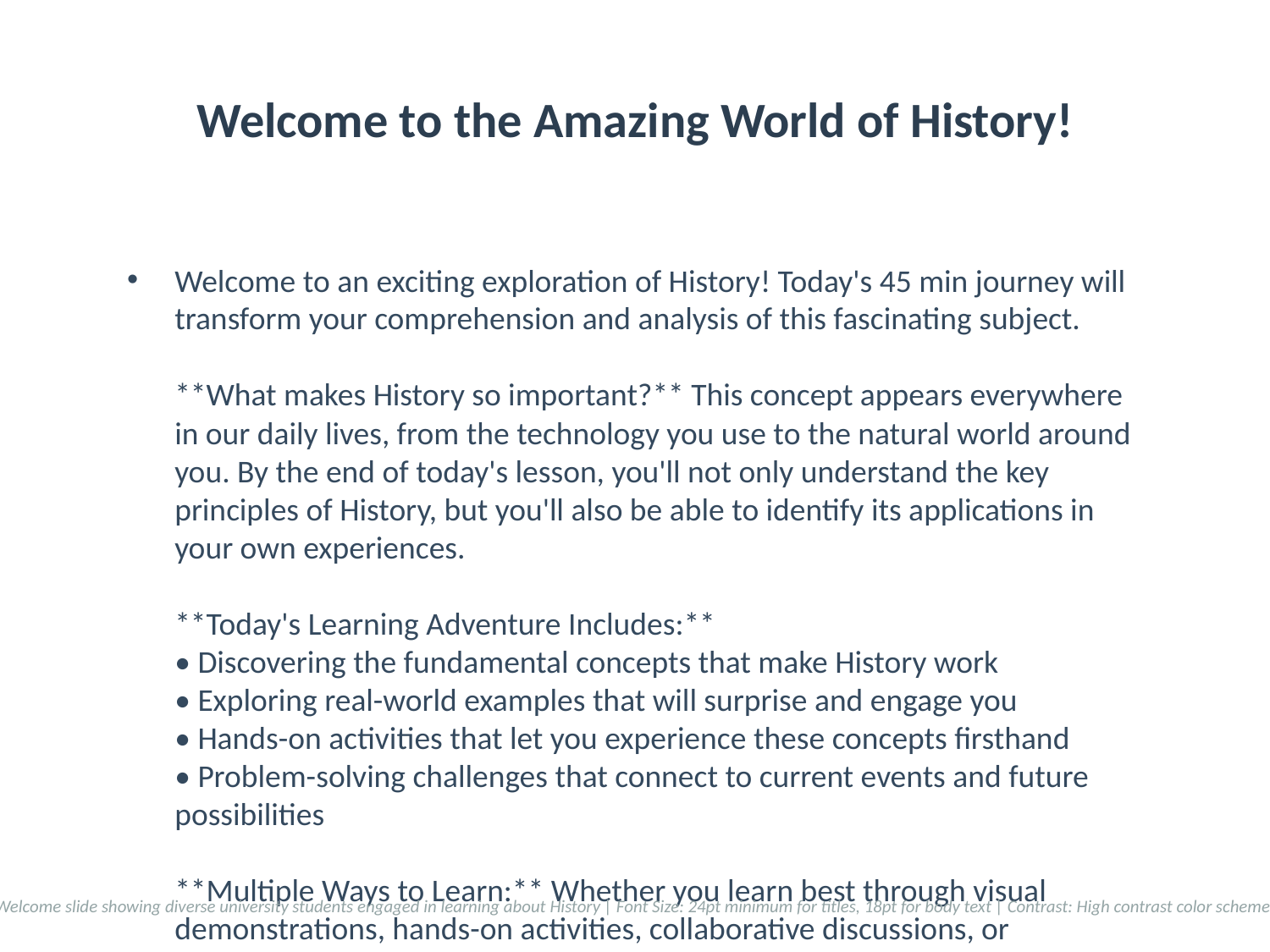

# Welcome to the Amazing World of History!
Welcome to an exciting exploration of History! Today's 45 min journey will transform your comprehension and analysis of this fascinating subject.
**What makes History so important?** This concept appears everywhere in our daily lives, from the technology you use to the natural world around you. By the end of today's lesson, you'll not only understand the key principles of History, but you'll also be able to identify its applications in your own experiences.
**Today's Learning Adventure Includes:**
• Discovering the fundamental concepts that make History work
• Exploring real-world examples that will surprise and engage you
• Hands-on activities that let you experience these concepts firsthand
• Problem-solving challenges that connect to current events and future possibilities
**Multiple Ways to Learn:** Whether you learn best through visual demonstrations, hands-on activities, collaborative discussions, or independent reflection, today's lesson offers something for everyone. You'll have choices in how you participate and demonstrate your comprehension and analysis.
**Why This Matters:** Understanding History will help you in American Revolution and connect to your future learning across multiple subjects. The skills and knowledge you gain today will serve you well beyond the classroom.
Accessibility Features: Alt Text: Welcome slide showing diverse university students engaged in learning about History | Font Size: 24pt minimum for titles, 18pt for body text | Contrast: High contrast color scheme (dark text on light background)